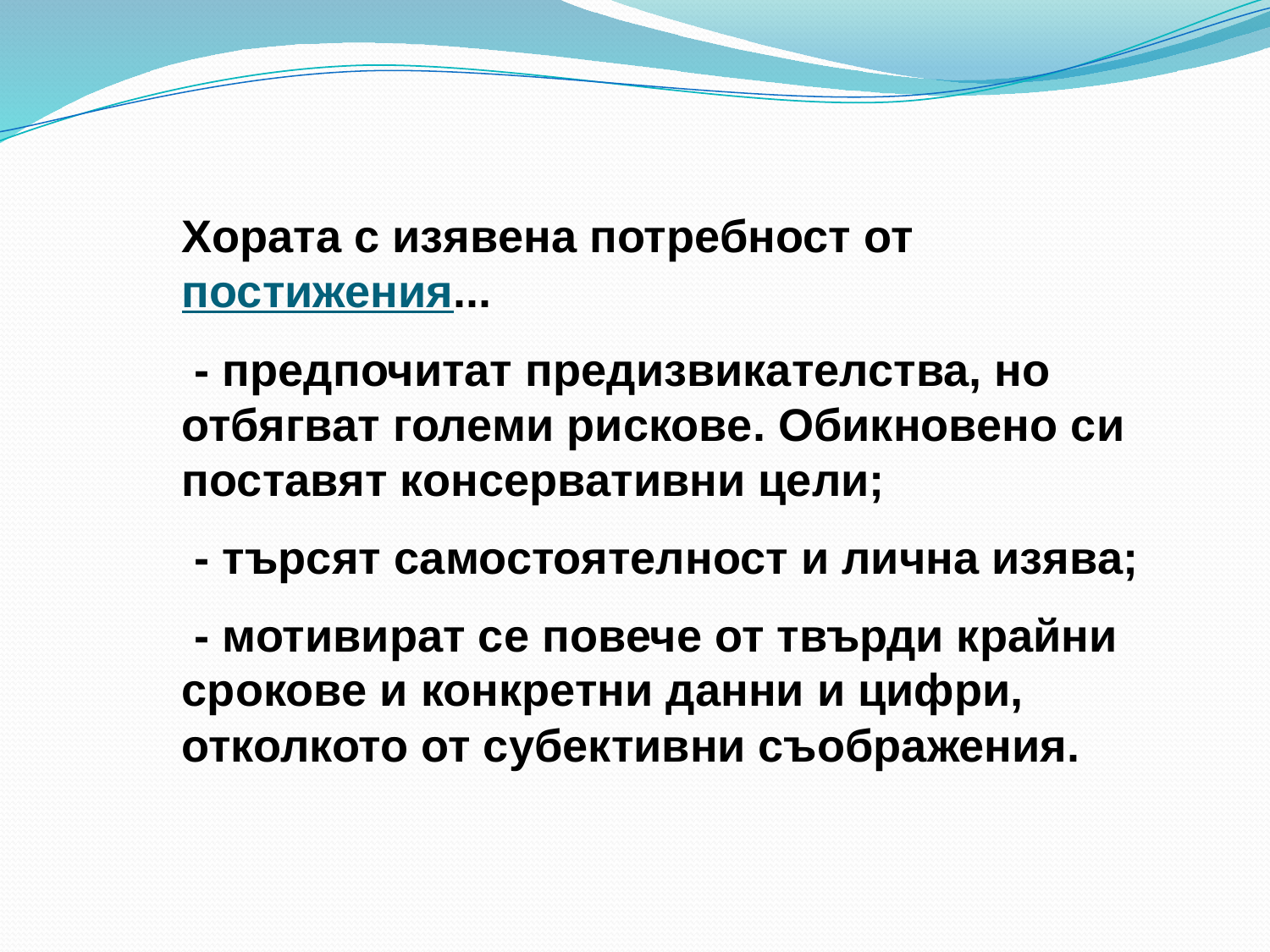

Хората с изявена потребност от постижения...
 - предпочитат предизвикателства, но отбягват големи рискове. Обикновено си поставят консервативни цели;
 - търсят самостоятелност и лична изява;
 - мотивират се повече от твърди крайни срокове и конкретни данни и цифри, отколкото от субективни съображения.